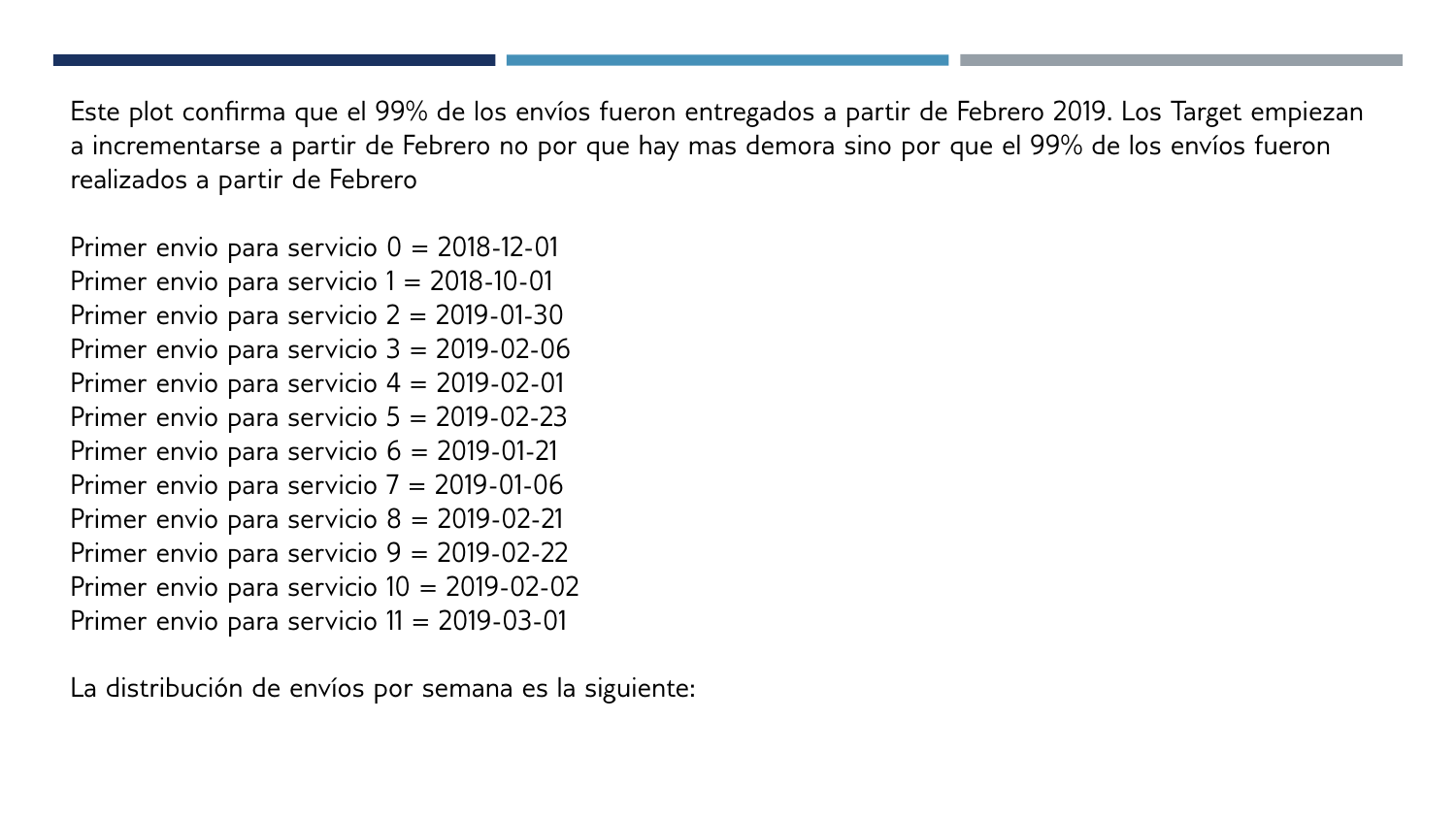

Este plot confirma que el 99% de los envíos fueron entregados a partir de Febrero 2019. Los Target empiezan a incrementarse a partir de Febrero no por que hay mas demora sino por que el 99% de los envíos fueron realizados a partir de Febrero

Primer envio para servicio 0 = 2018-12-01
Primer envio para servicio 1 = 2018-10-01
Primer envio para servicio 2 = 2019-01-30
Primer envio para servicio 3 = 2019-02-06
Primer envio para servicio 4 = 2019-02-01
Primer envio para servicio 5 = 2019-02-23
Primer envio para servicio 6 = 2019-01-21
Primer envio para servicio 7 = 2019-01-06
Primer envio para servicio 8 = 2019-02-21
Primer envio para servicio 9 = 2019-02-22
Primer envio para servicio 10 = 2019-02-02
Primer envio para servicio 11 = 2019-03-01

La distribución de envíos por semana es la siguiente: